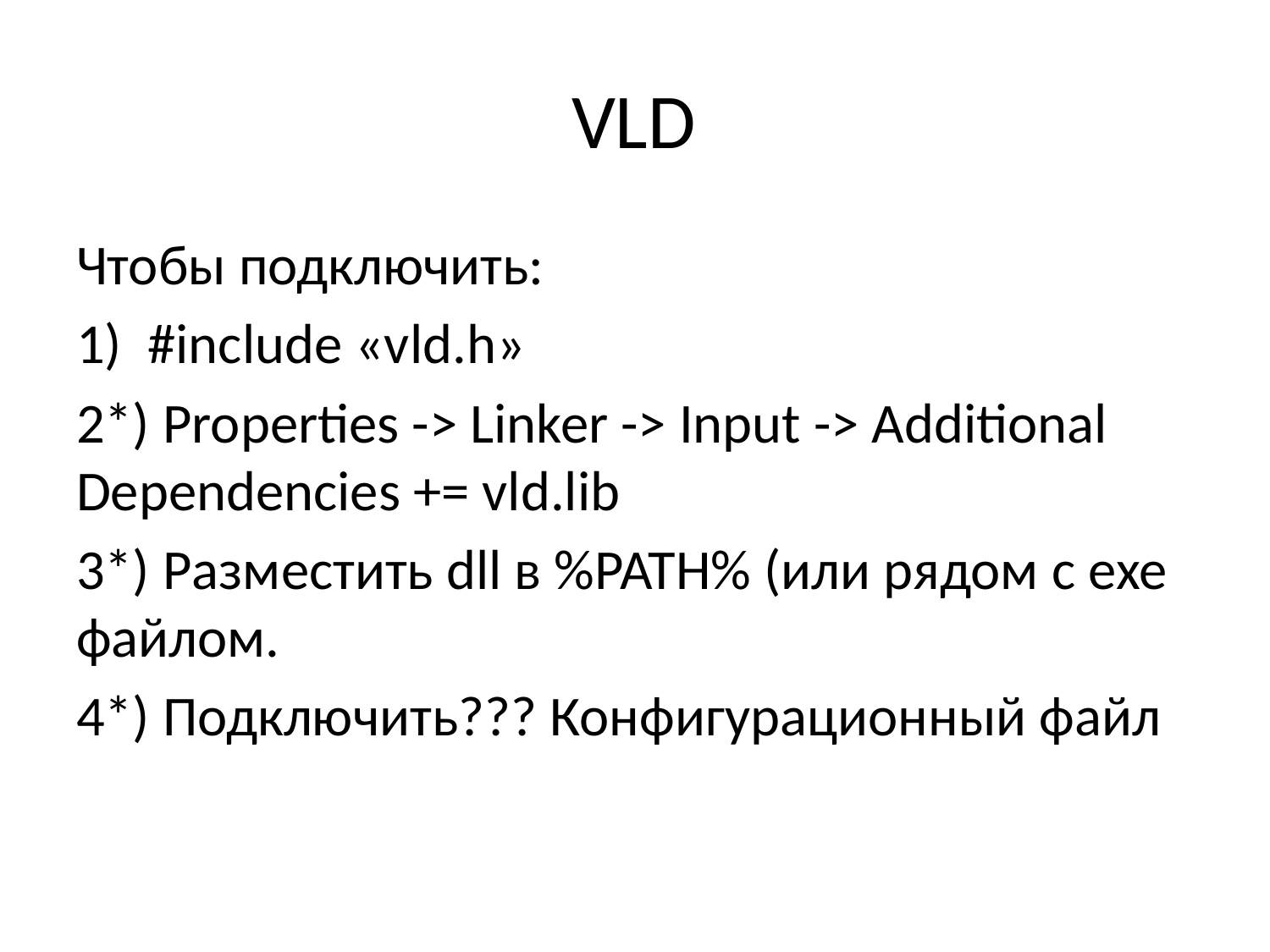

# VLD
Чтобы подключить:
#include «vld.h»
2*) Properties -> Linker -> Input -> Additional Dependencies += vld.lib
3*) Разместить dll в %PATH% (или рядом с exe файлом.
4*) Подключить??? Конфигурационный файл